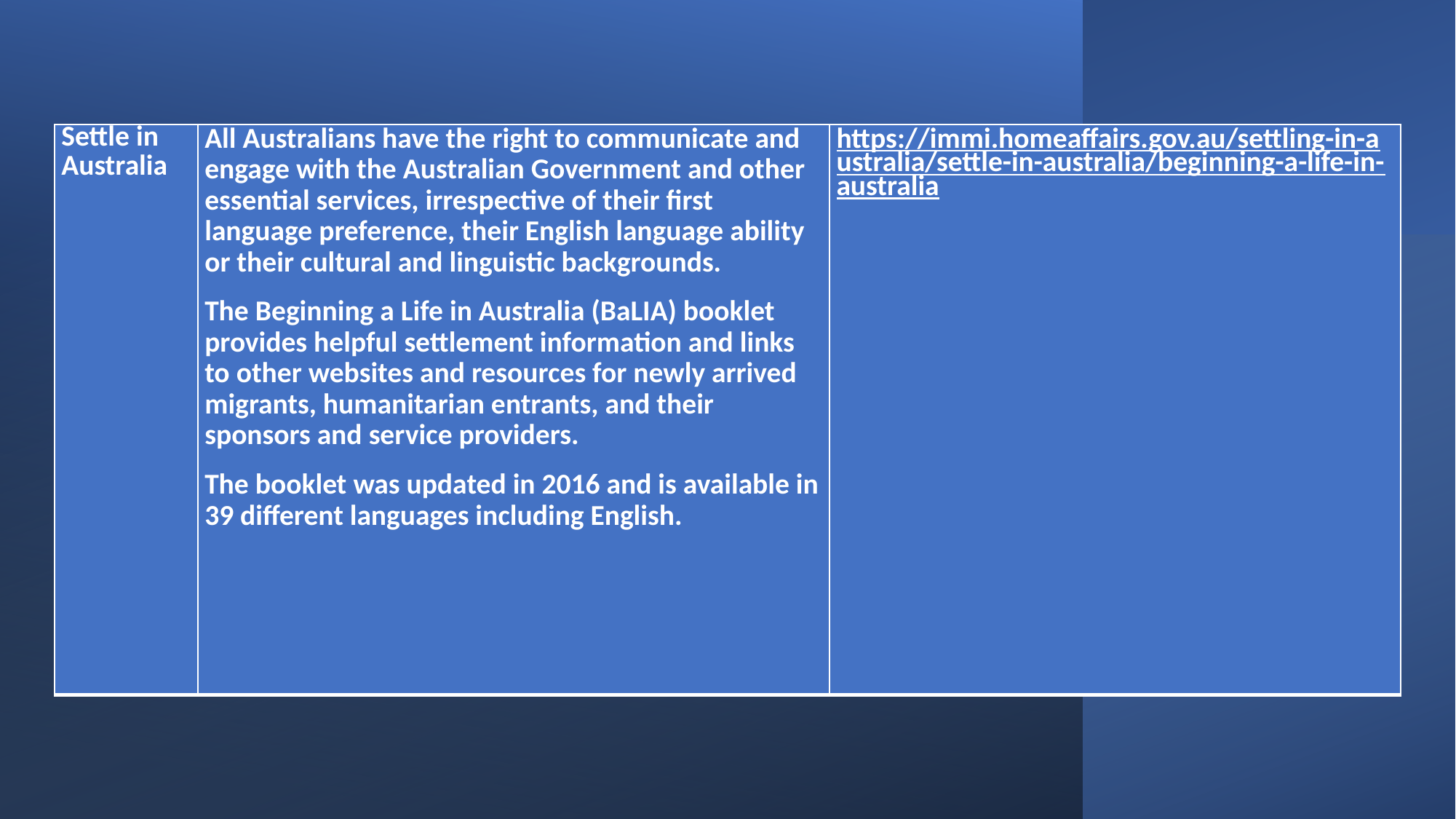

| Settle in Australia | All Australians have the right to communicate and engage with the Australian Government and other essential services, irrespective of their first language preference, their English language ability or their cultural and linguistic backgrounds. The Beginning a Life in Australia (BaLIA) booklet provides helpful settlement information and links to other websites and resources for newly arrived migrants, humanitarian entrants, and their sponsors and service providers. The booklet was updated in 2016 and is available in 39 different languages including English. | https://immi.homeaffairs.gov.au/settling-in-australia/settle-in-australia/beginning-a-life-in-australia |
| --- | --- | --- |